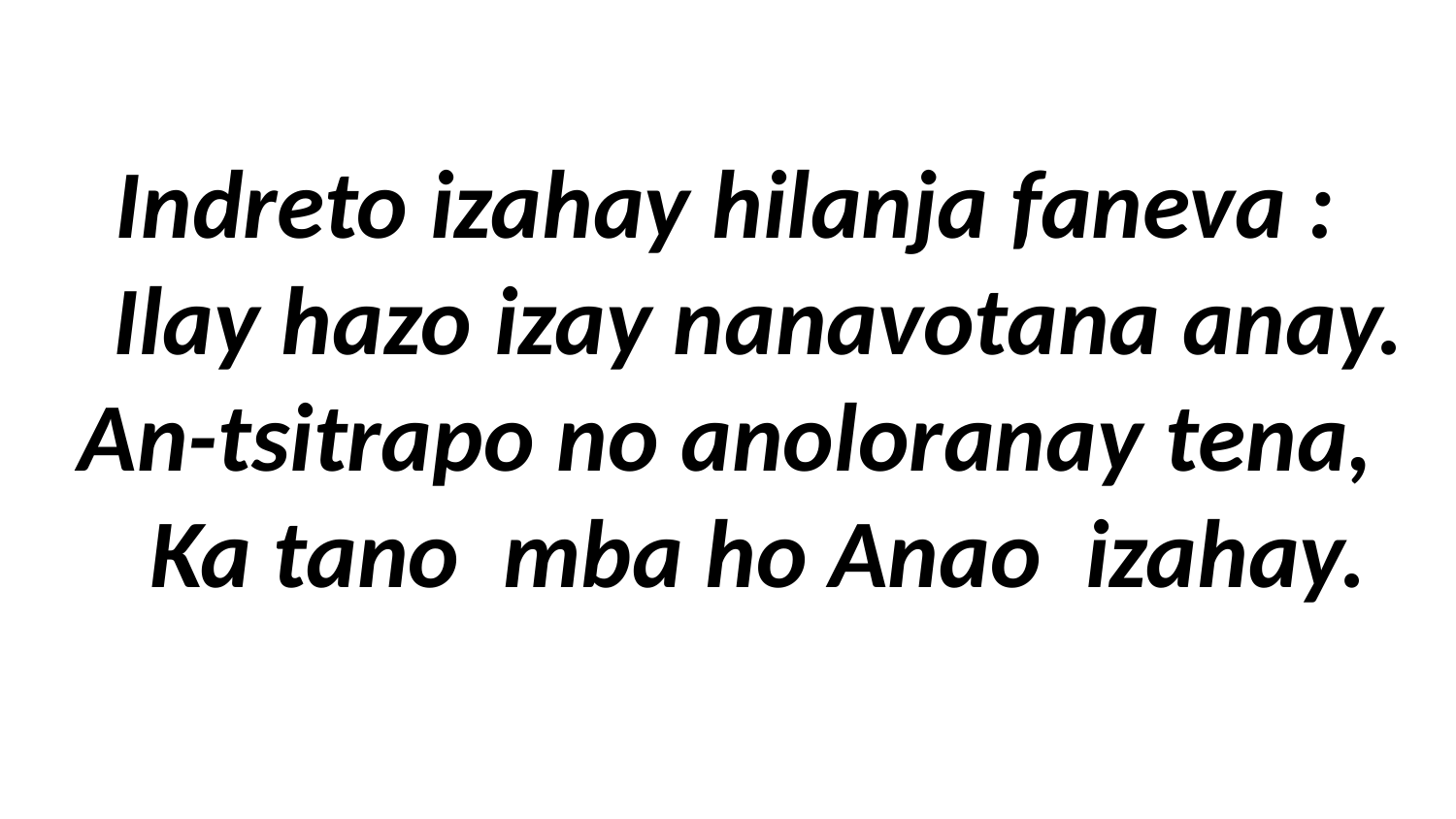

Indreto izahay hilanja faneva :
   Ilay hazo izay nanavotana anay.
An-tsitrapo no anoloranay tena,
   Ka tano  mba ho Anao  izahay.